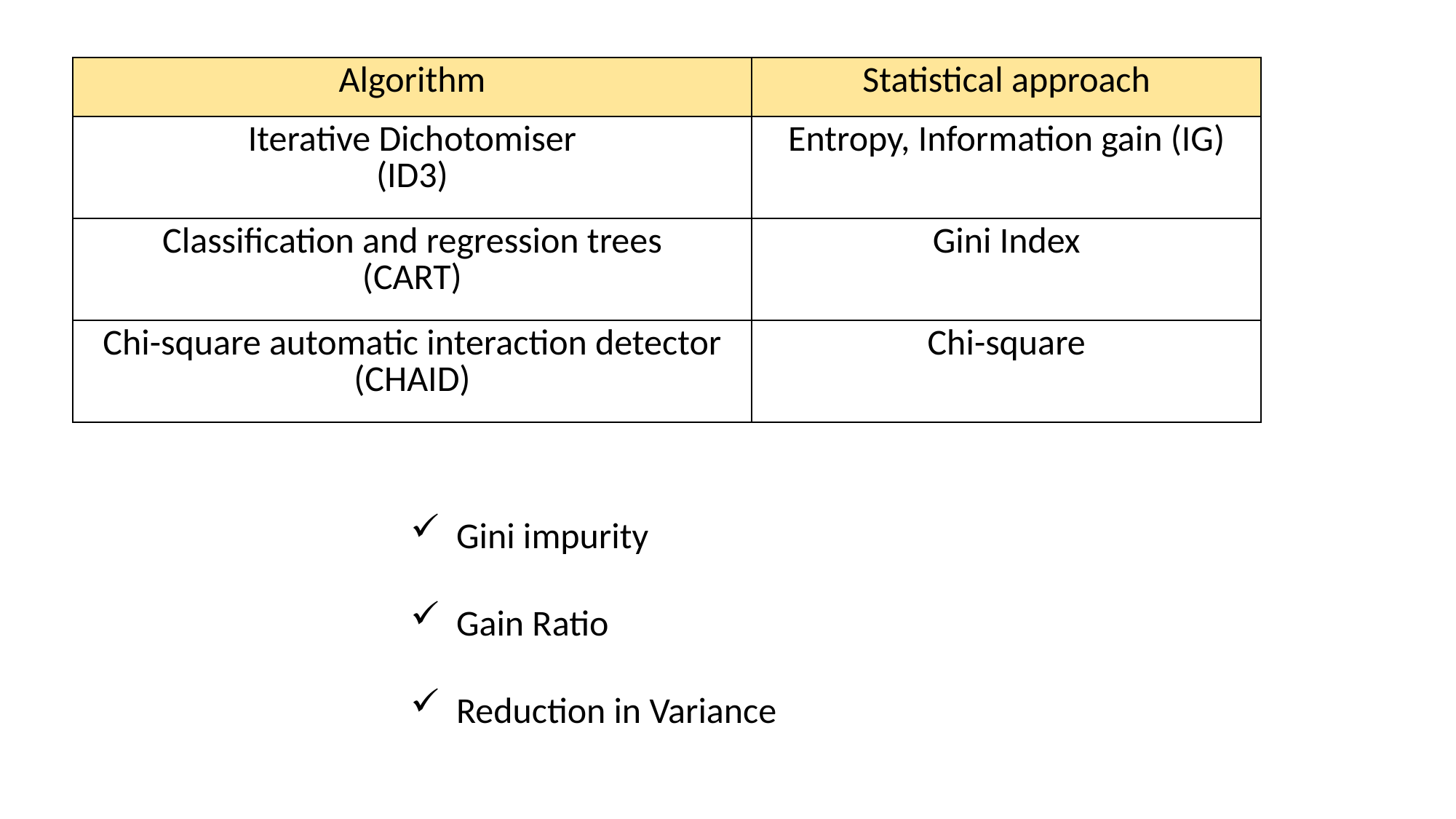

| Algorithm | Statistical approach |
| --- | --- |
| Iterative Dichotomiser (ID3) | Entropy, Information gain (IG) |
| Classification and regression trees (CART) | Gini Index |
| Chi-square automatic interaction detector (CHAID) | Chi-square |
Gini impurity

Gain Ratio

Reduction in Variance